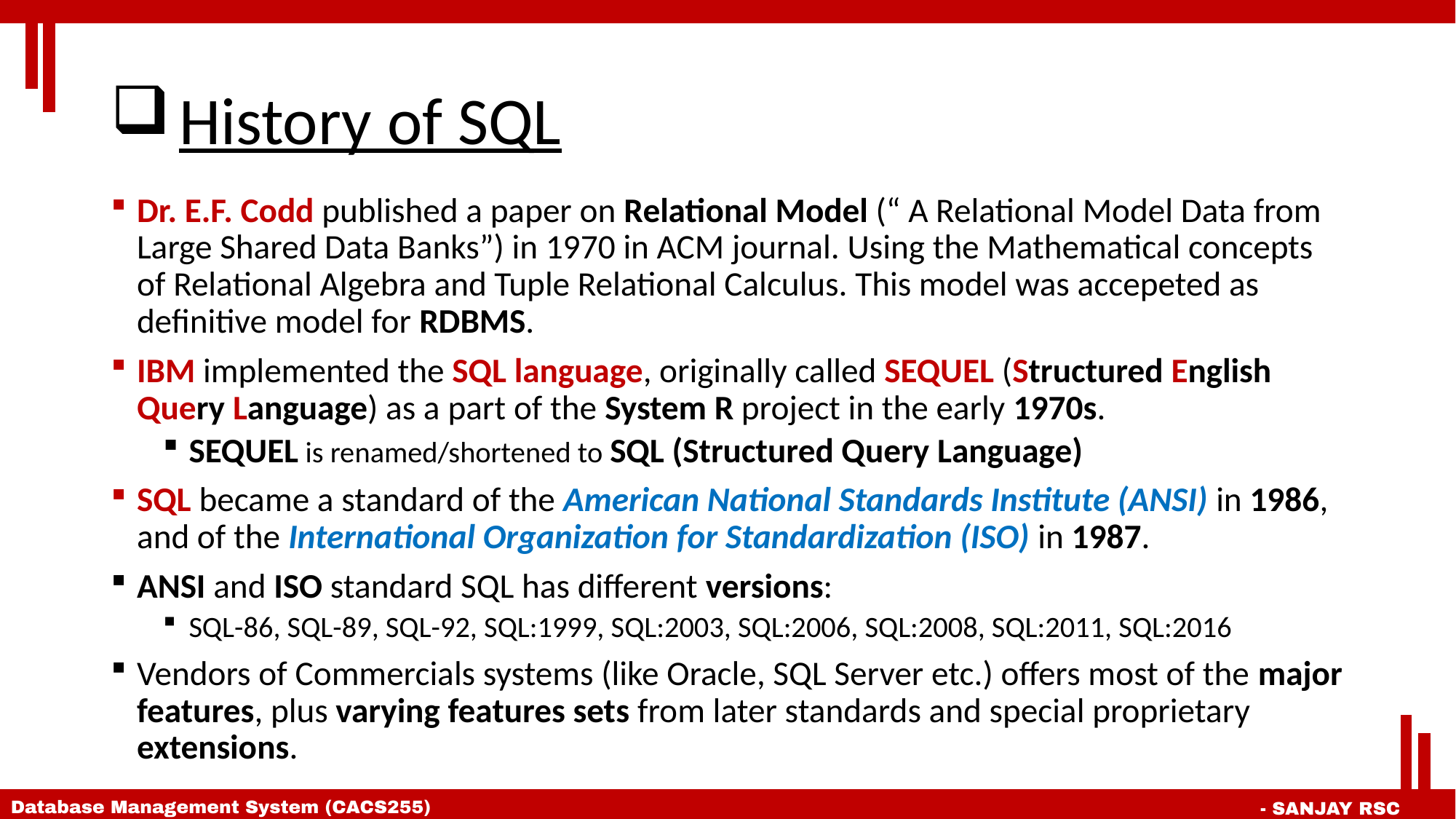

# History of SQL
Dr. E.F. Codd published a paper on Relational Model (“ A Relational Model Data from Large Shared Data Banks”) in 1970 in ACM journal. Using the Mathematical concepts of Relational Algebra and Tuple Relational Calculus. This model was accepeted as definitive model for RDBMS.
IBM implemented the SQL language, originally called SEQUEL (Structured English Query Language) as a part of the System R project in the early 1970s.
SEQUEL is renamed/shortened to SQL (Structured Query Language)
SQL became a standard of the American National Standards Institute (ANSI) in 1986, and of the International Organization for Standardization (ISO) in 1987.
ANSI and ISO standard SQL has different versions:
SQL-86, SQL-89, SQL-92, SQL:1999, SQL:2003, SQL:2006, SQL:2008, SQL:2011, SQL:2016
Vendors of Commercials systems (like Oracle, SQL Server etc.) offers most of the major features, plus varying features sets from later standards and special proprietary extensions.